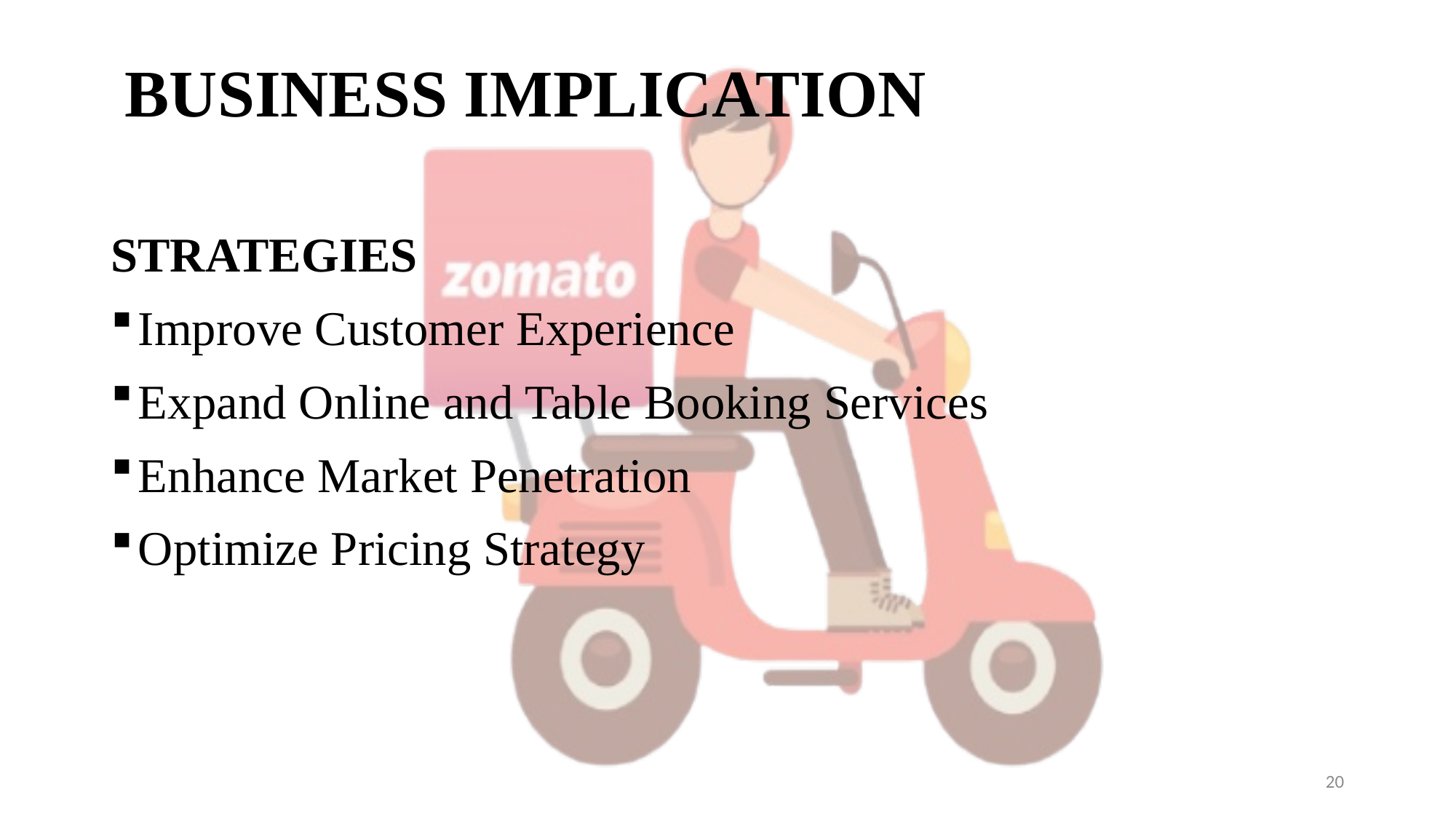

# BUSINESS IMPLICATION
STRATEGIES
Improve Customer Experience
Expand Online and Table Booking Services
Enhance Market Penetration
Optimize Pricing Strategy

20